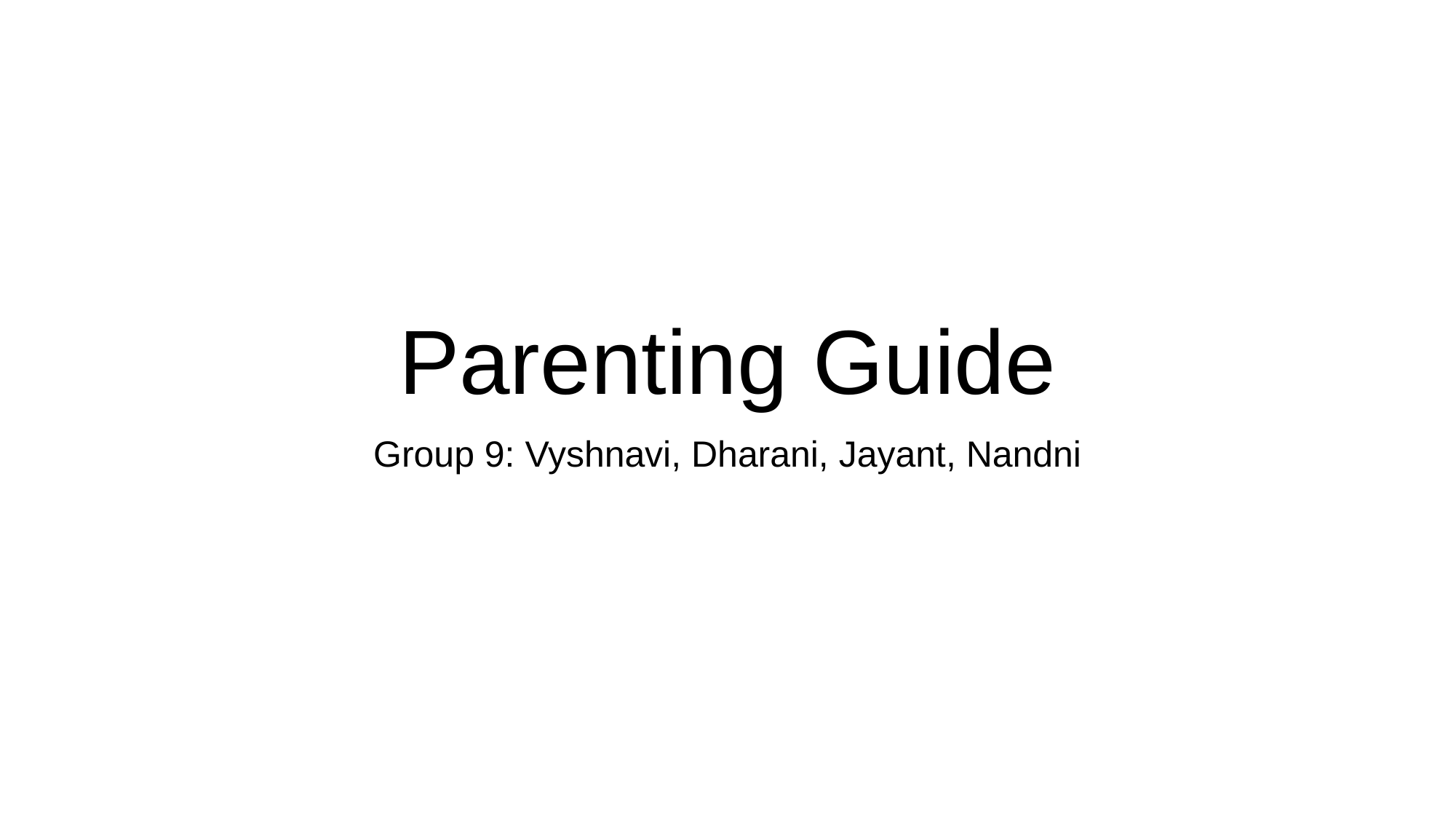

# Parenting Guide
Group 9: Vyshnavi, Dharani, Jayant, Nandni